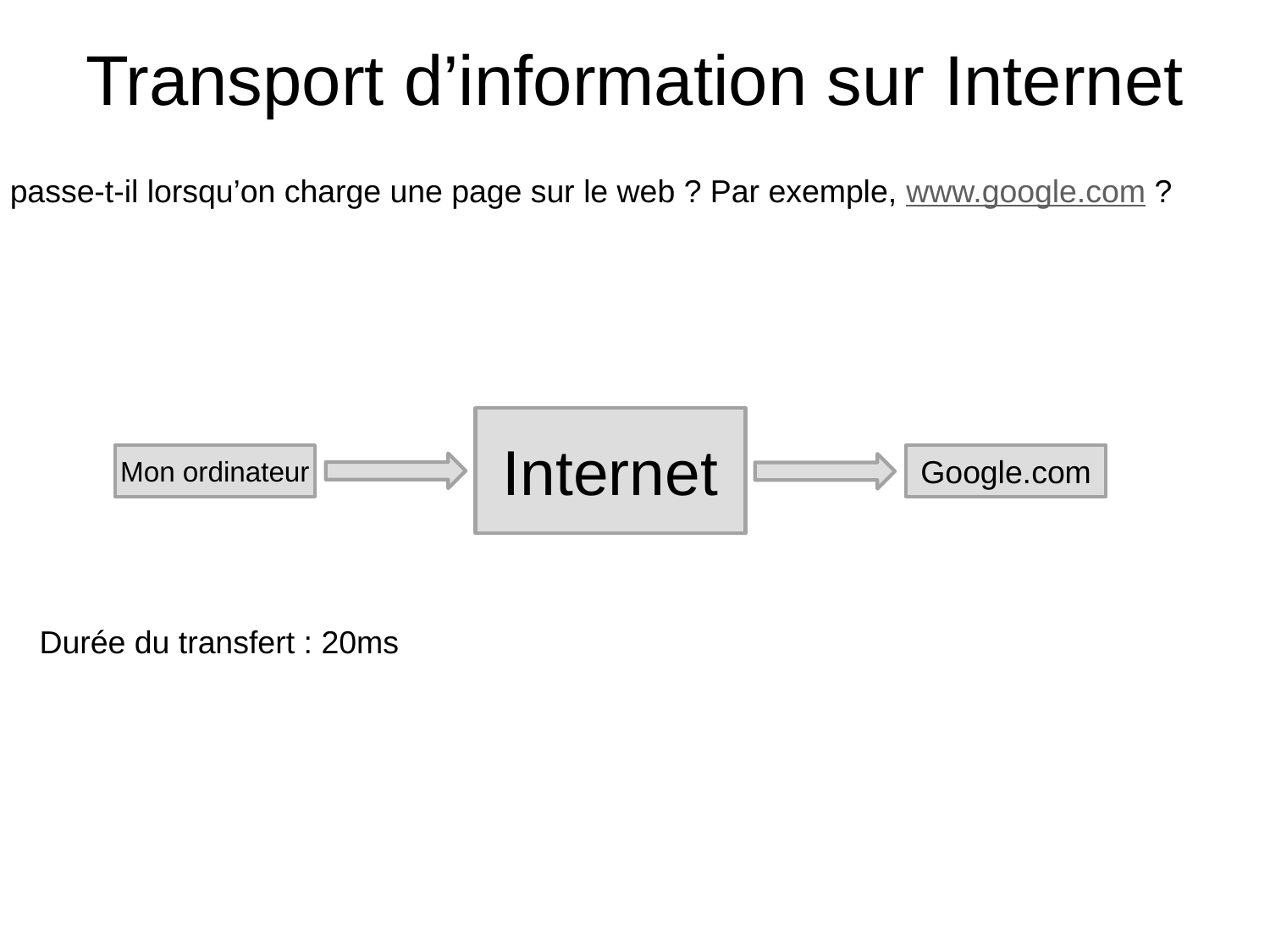

# Transport d’information sur Internet
Que se passe-t-il lorsqu’on charge une page sur le web ? Par exemple, www.google.com ?

Internet

Mon ordinateur

Google.com

Durée du transfert : 20ms